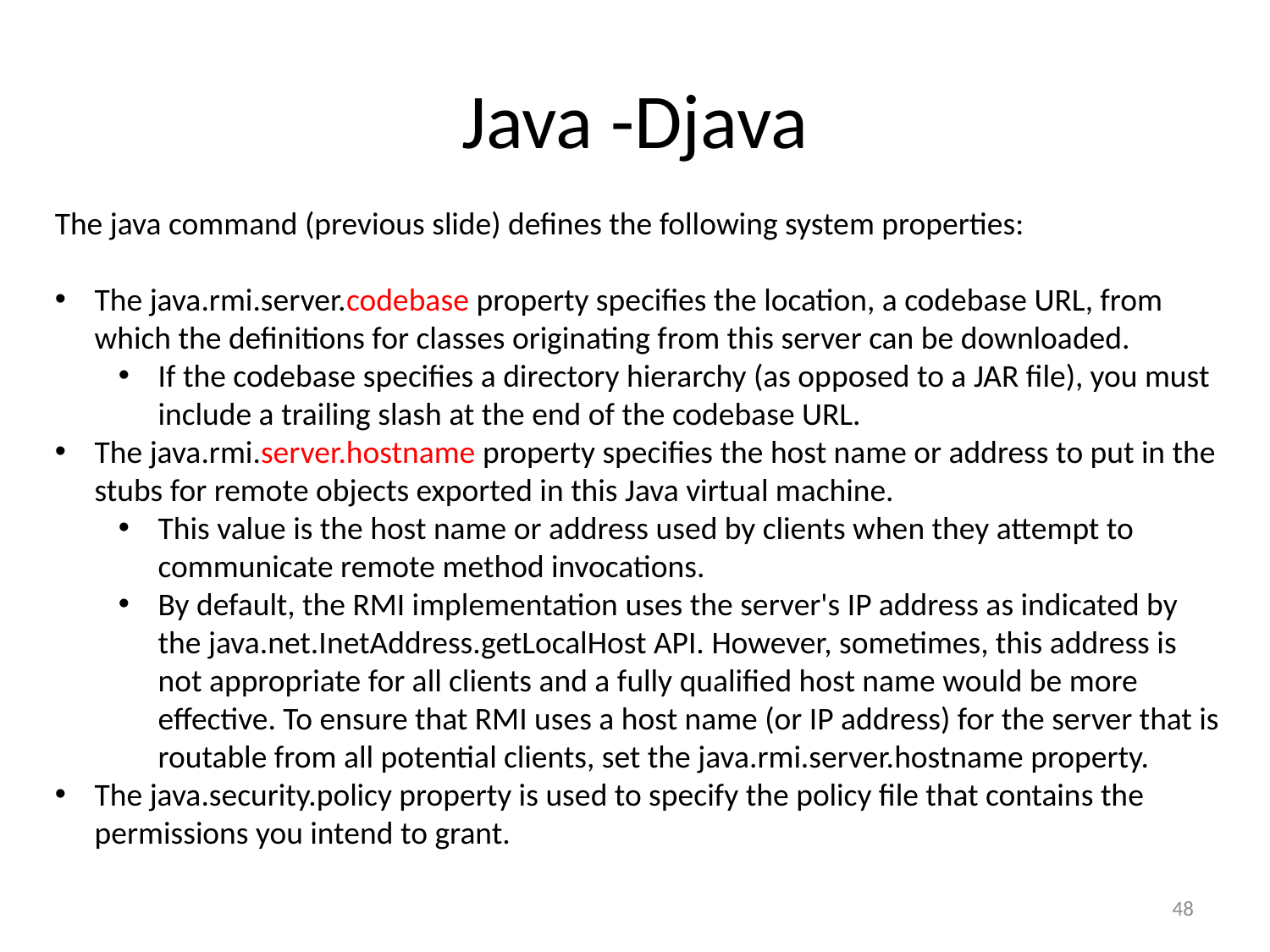

# Java -Djava
The java command (previous slide) defines the following system properties:

The java.rmi.server.codebase property specifies the location, a codebase URL, from which the definitions for classes originating from this server can be downloaded.
If the codebase specifies a directory hierarchy (as opposed to a JAR file), you must include a trailing slash at the end of the codebase URL.
The java.rmi.server.hostname property specifies the host name or address to put in the stubs for remote objects exported in this Java virtual machine.
This value is the host name or address used by clients when they attempt to communicate remote method invocations.
By default, the RMI implementation uses the server's IP address as indicated by the java.net.InetAddress.getLocalHost API. However, sometimes, this address is not appropriate for all clients and a fully qualified host name would be more effective. To ensure that RMI uses a host name (or IP address) for the server that is routable from all potential clients, set the java.rmi.server.hostname property.
The java.security.policy property is used to specify the policy file that contains the permissions you intend to grant.
48